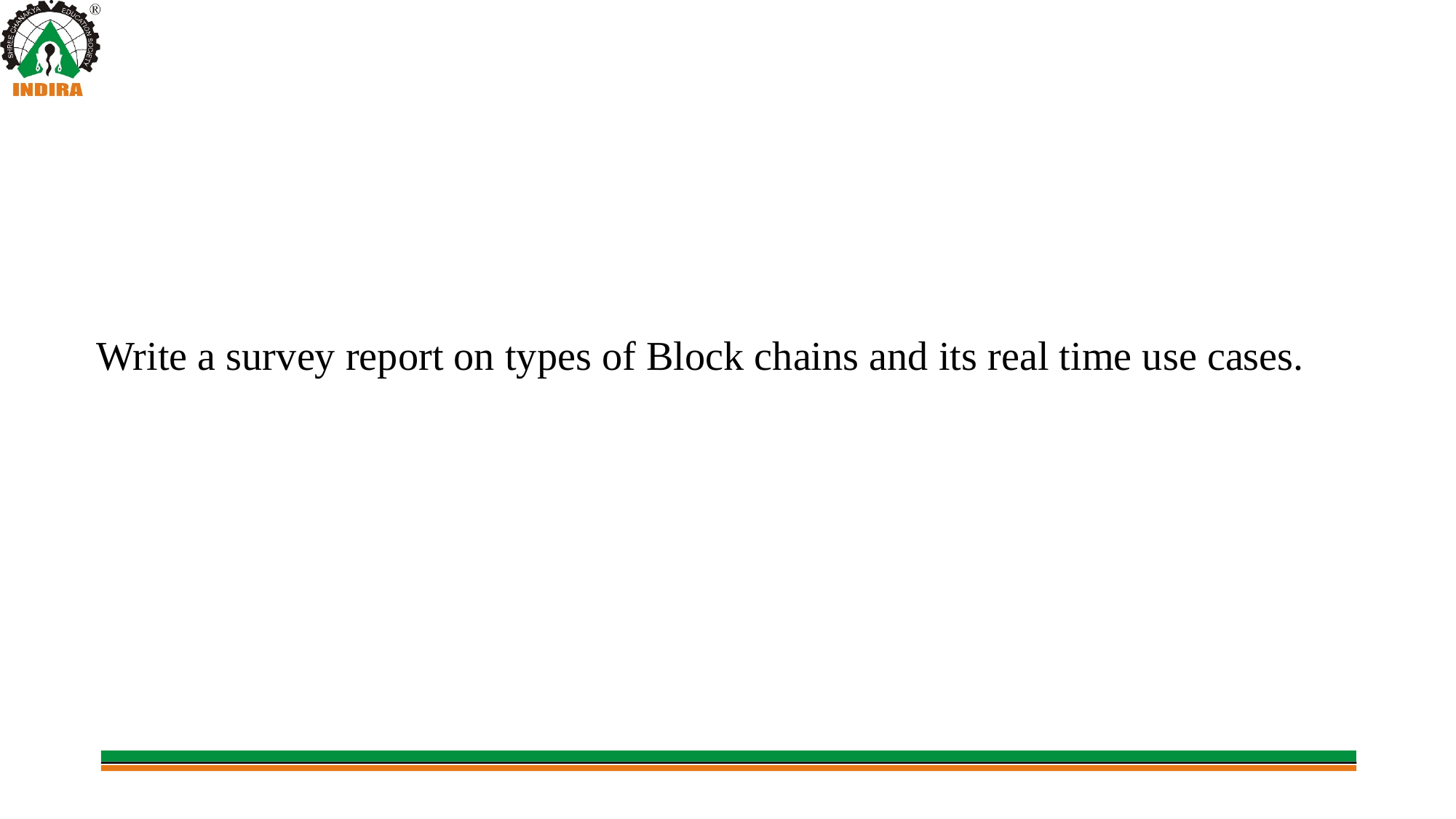

# Write a survey report on types of Block chains and its real time use cases.